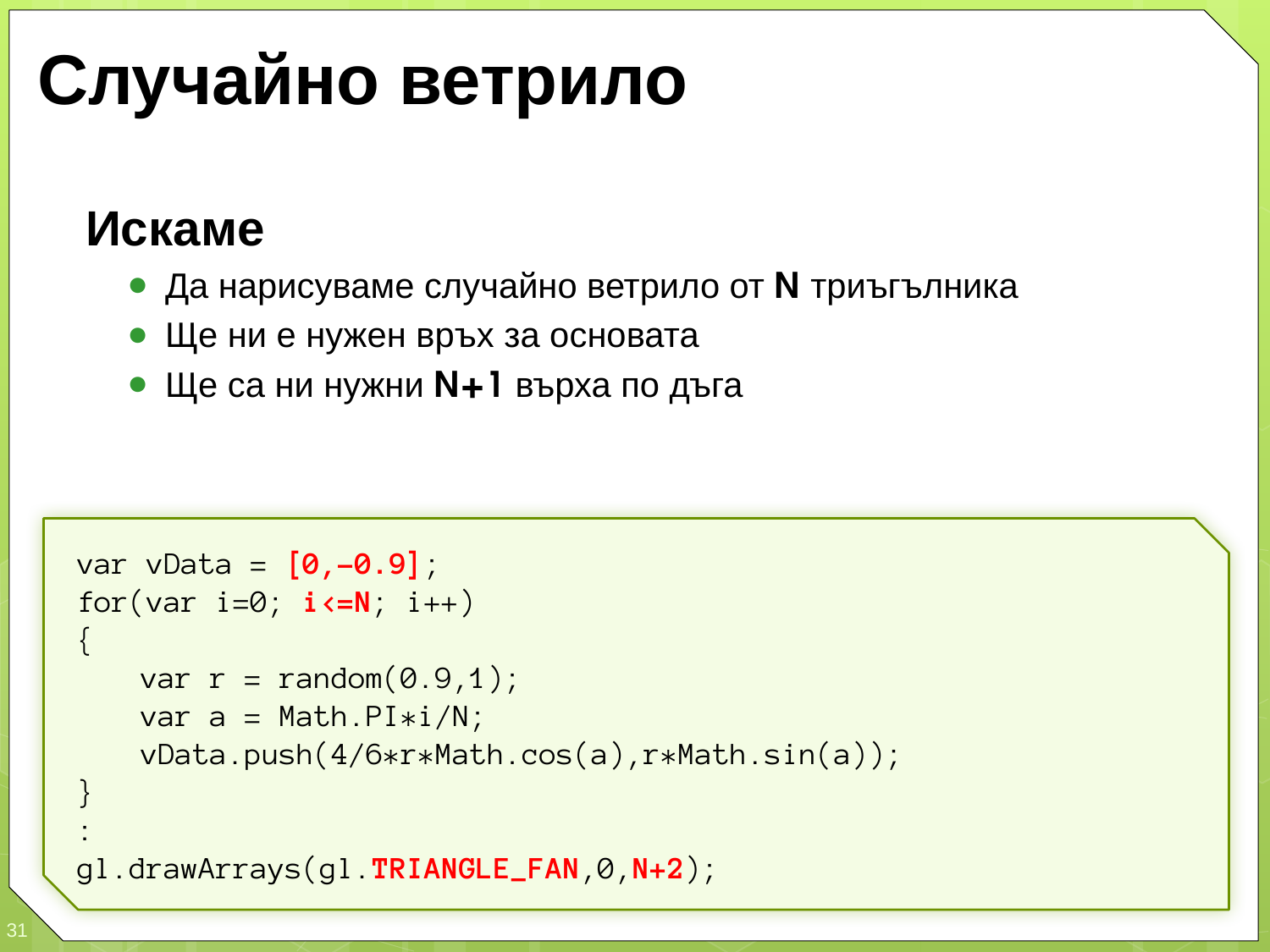

# Случайно ветрило
Искаме
Да нарисуваме случайно ветрило от N триъгълника
Ще ни е нужен връх за основата
Ще са ни нужни N+1 върха по дъга
var vData = [0,-0.9];
for(var i=0; i<=N; i++)
{
	var r = random(0.9,1);
	var a = Math.PI*i/N;
	vData.push(4/6*r*Math.cos(a),r*Math.sin(a));
}
:
gl.drawArrays(gl.TRIANGLE_FAN,0,N+2);